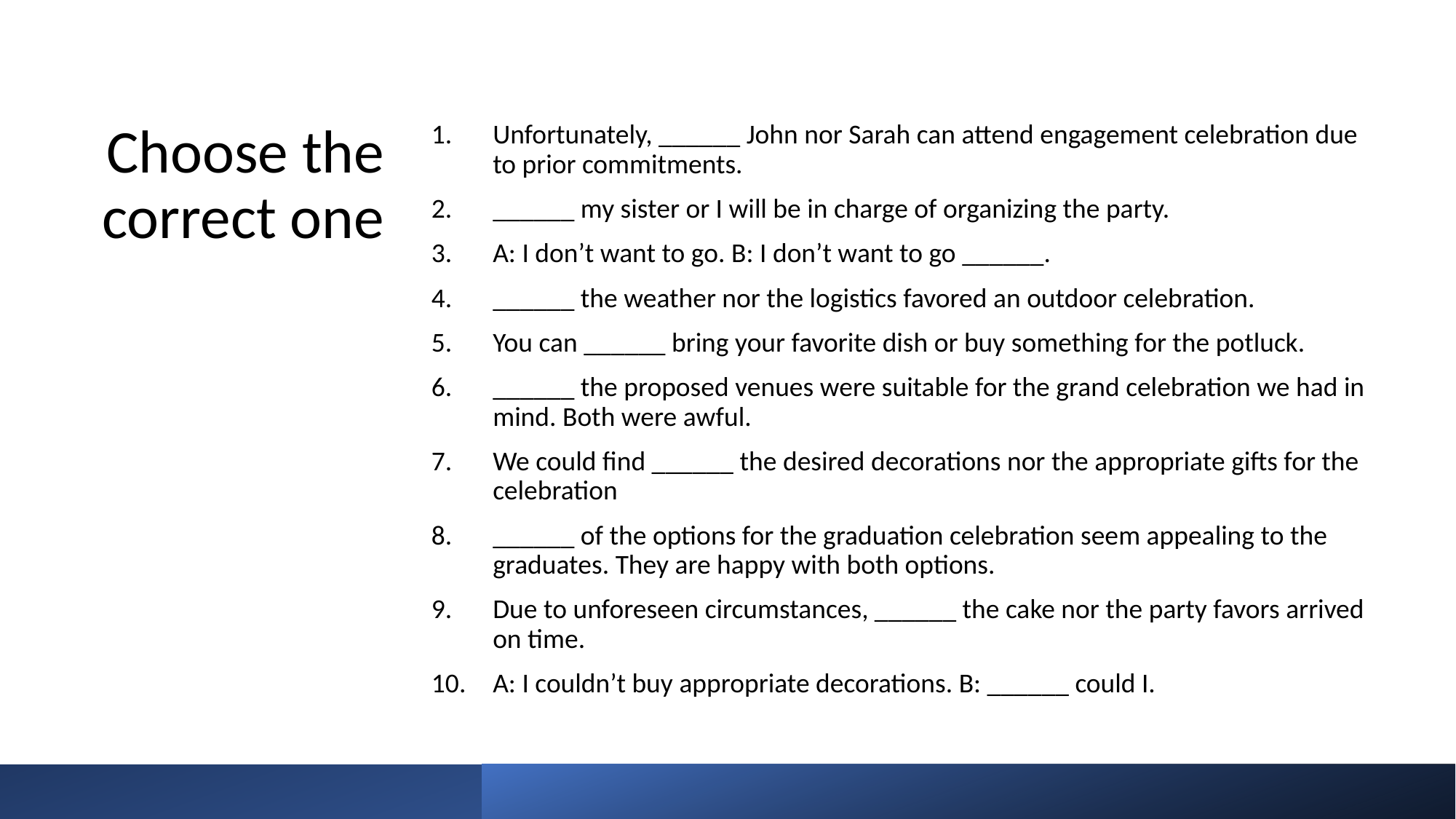

# Choose the correct one
Unfortunately, ______ John nor Sarah can attend engagement celebration due to prior commitments.
______ my sister or I will be in charge of organizing the party.
A: I don’t want to go. B: I don’t want to go ______.
______ the weather nor the logistics favored an outdoor celebration.
You can ______ bring your favorite dish or buy something for the potluck.
______ the proposed venues were suitable for the grand celebration we had in mind. Both were awful.
We could find ______ the desired decorations nor the appropriate gifts for the celebration
______ of the options for the graduation celebration seem appealing to the graduates. They are happy with both options.
Due to unforeseen circumstances, ______ the cake nor the party favors arrived on time.
A: I couldn’t buy appropriate decorations. B: ______ could I.